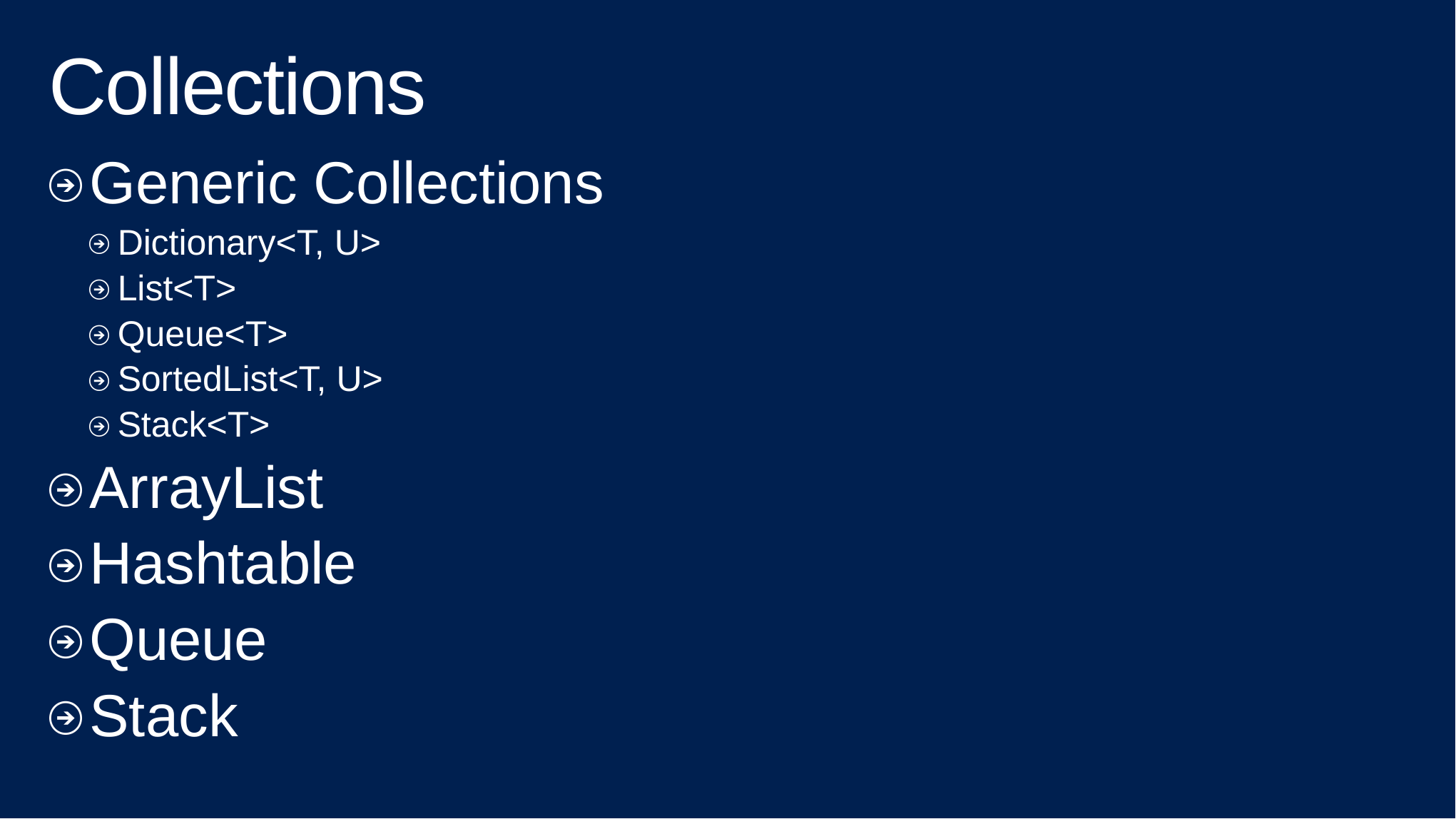

# Collections
Generic Collections
Dictionary<T, U>
List<T>
Queue<T>
SortedList<T, U>
Stack<T>
ArrayList
Hashtable
Queue
Stack